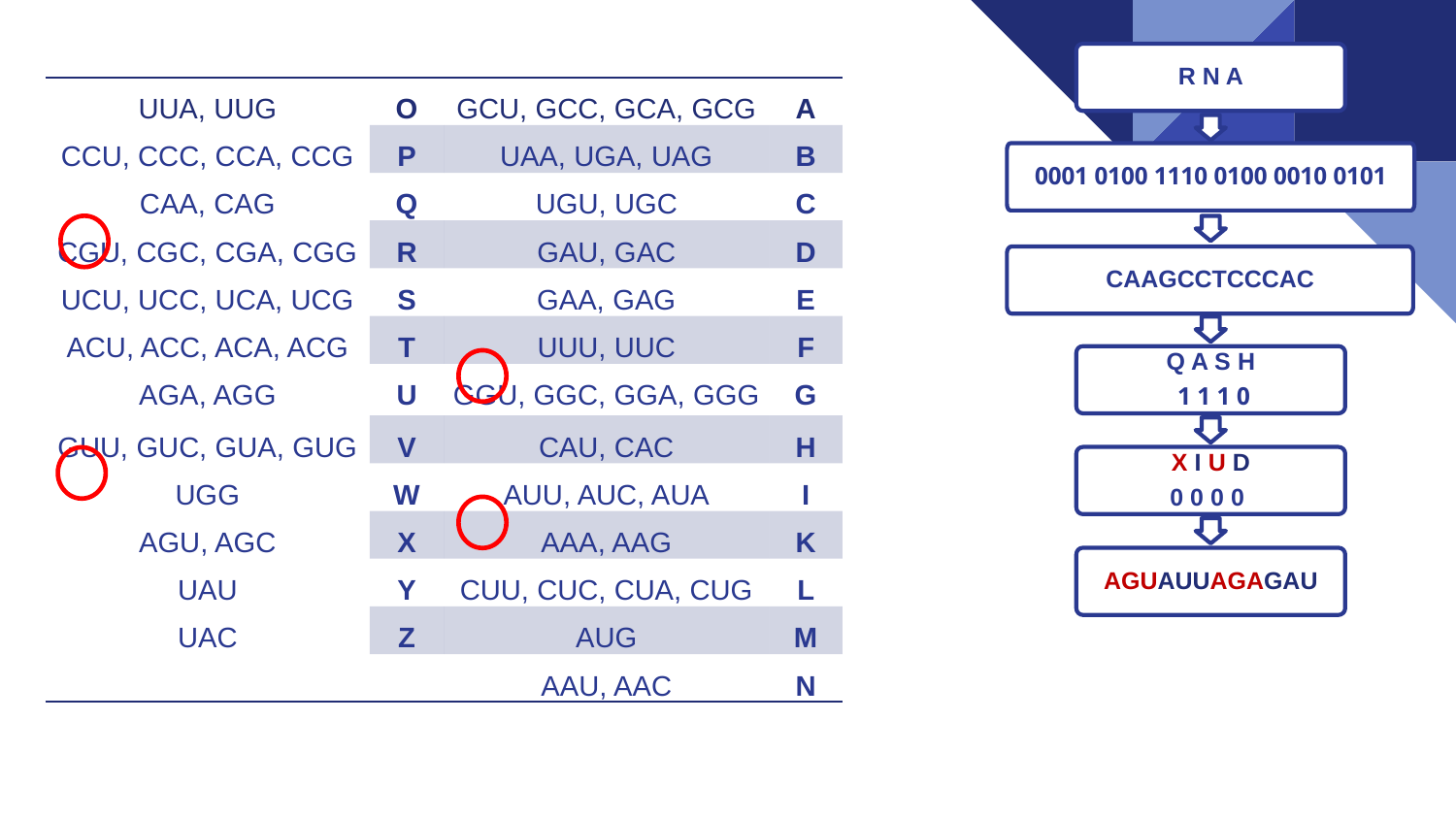

R N A
| UUA, UUG | O | GCU, GCC, GCA, GCG | A |
| --- | --- | --- | --- |
| CCU, CCC, CCA, CCG | P | UAA, UGA, UAG | B |
| CAA, CAG | Q | UGU, UGC | C |
| CGU, CGC, CGA, CGG | R | GAU, GAC | D |
| UCU, UCC, UCA, UCG | S | GAA, GAG | E |
| ACU, ACC, ACA, ACG | T | UUU, UUC | F |
| AGA, AGG | U | GGU, GGC, GGA, GGG | G |
| GUU, GUC, GUA, GUG | V | CAU, CAC | H |
| UGG | W | AUU, AUC, AUA | I |
| AGU, AGC | X | AAA, AAG | K |
| UAU | Y | CUU, CUC, CUA, CUG | L |
| UAC | Z | AUG | M |
|  |  | AAU, AAC | N |

0101 0010 0100 1110 0100 0001

CAAGCCTCCCAC

Q A S H
0 1 1 1

X I U D
0 0 0 0

AGUAUUAGAGAU